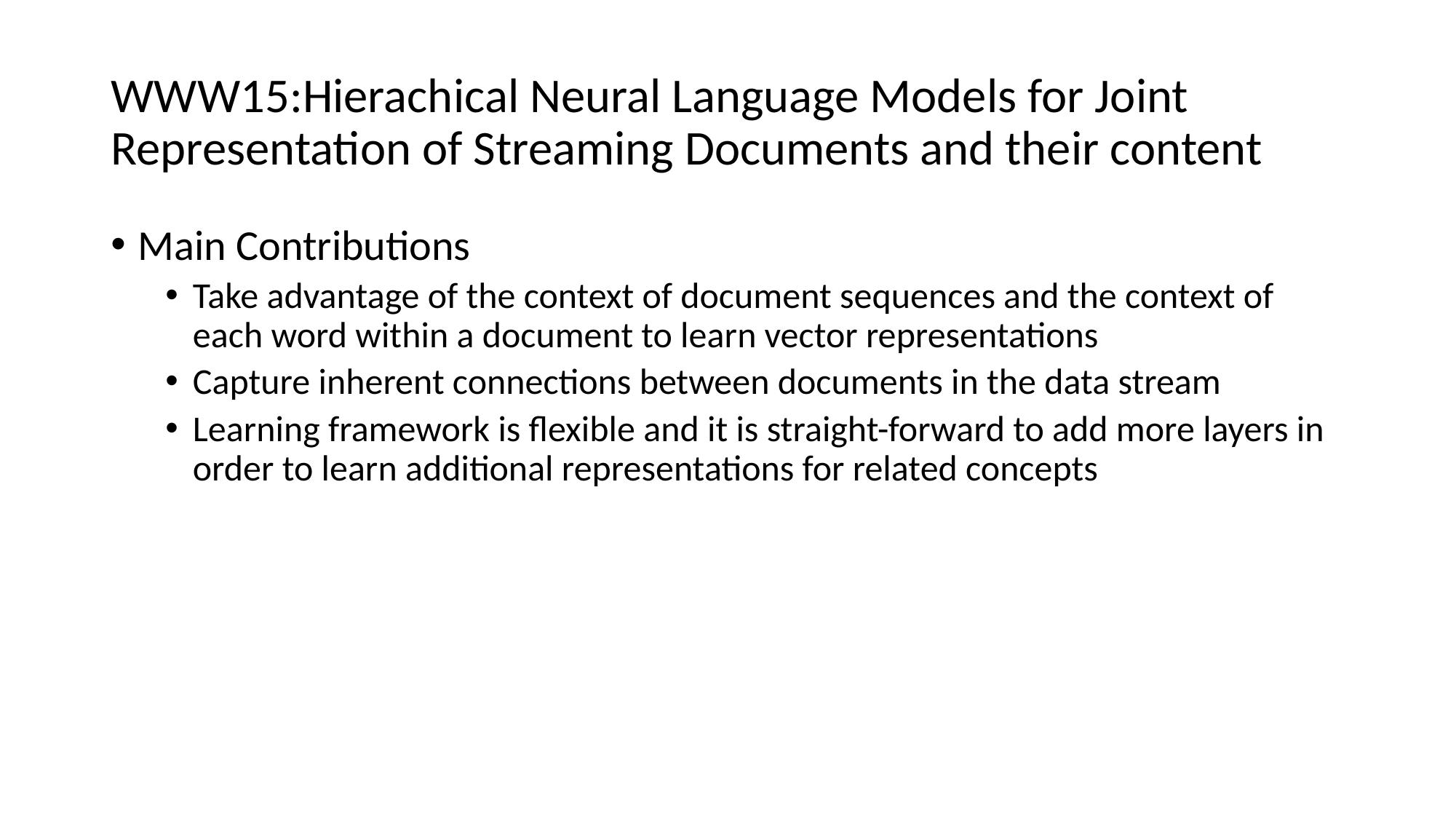

# WWW15:Hierachical Neural Language Models for Joint Representation of Streaming Documents and their content
Main Contributions
Take advantage of the context of document sequences and the context of each word within a document to learn vector representations
Capture inherent connections between documents in the data stream
Learning framework is flexible and it is straight-forward to add more layers in order to learn additional representations for related concepts